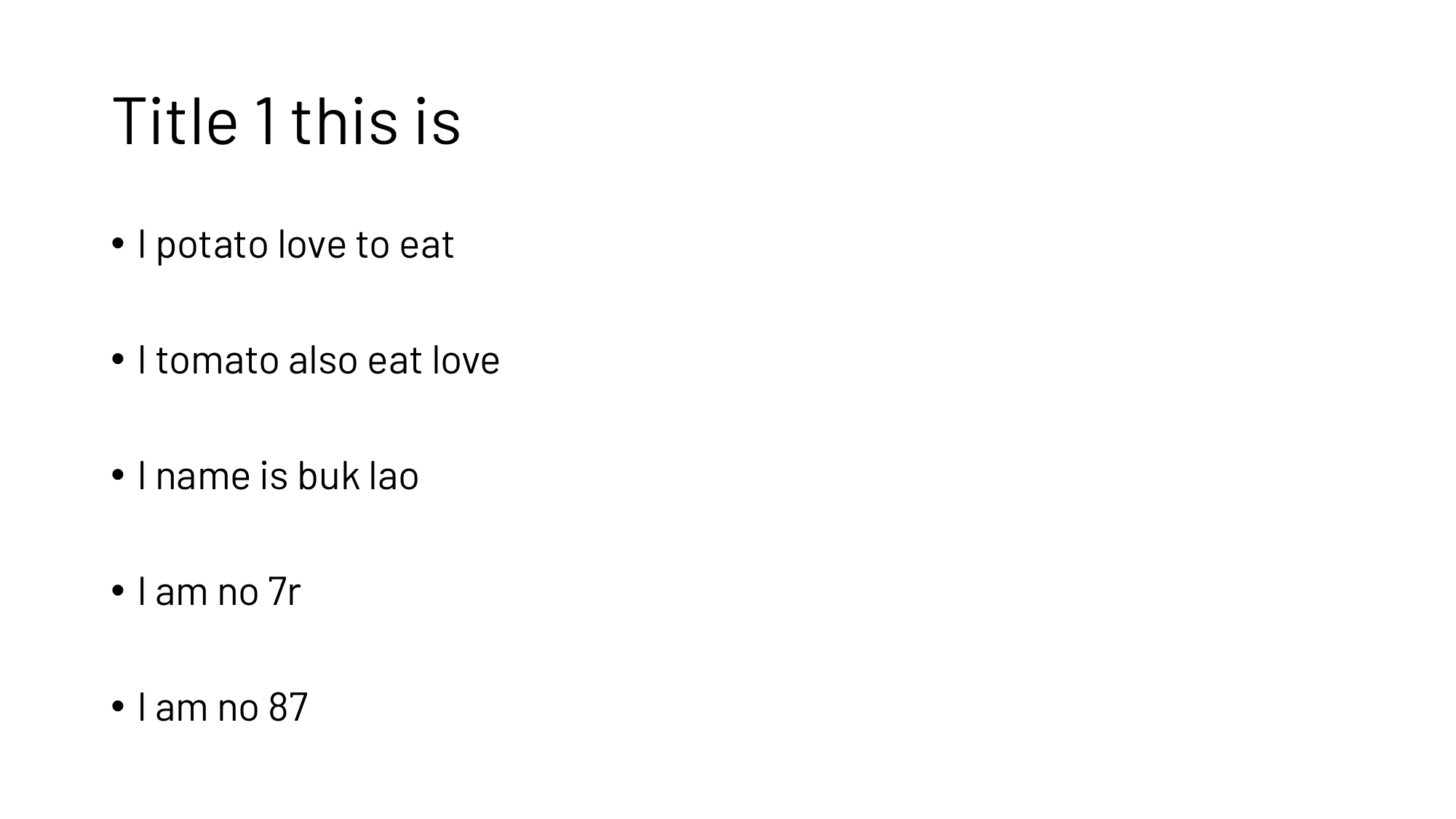

# Title 1 this is
I potato love to eat

I tomato also eat love

I name is buk lao

I am no 7r

I am no 87